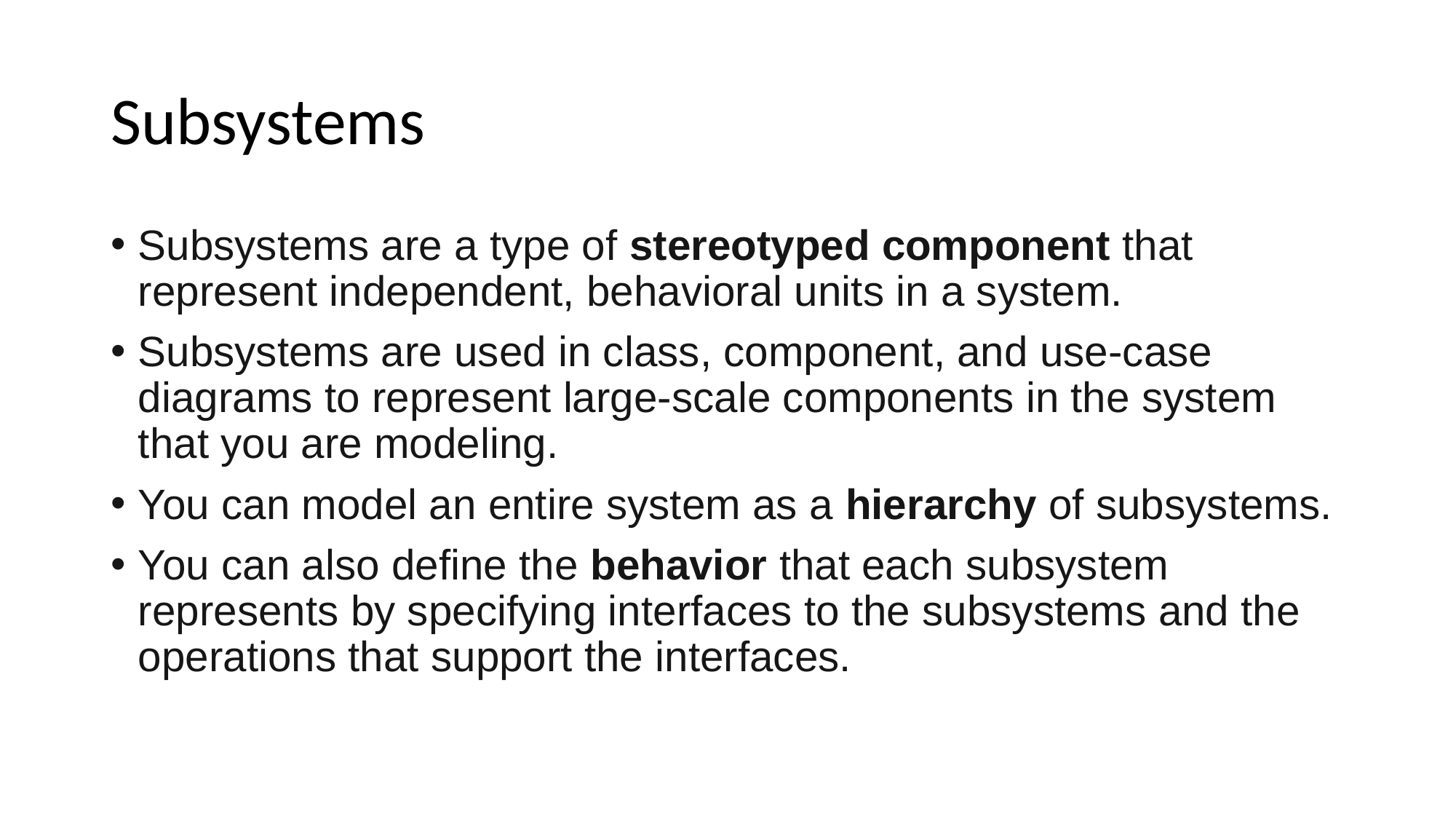

# Subsystems
Subsystems are a type of stereotyped component that represent independent, behavioral units in a system.
Subsystems are used in class, component, and use-case diagrams to represent large-scale components in the system that you are modeling.
You can model an entire system as a hierarchy of subsystems.
You can also define the behavior that each subsystem represents by specifying interfaces to the subsystems and the operations that support the interfaces.